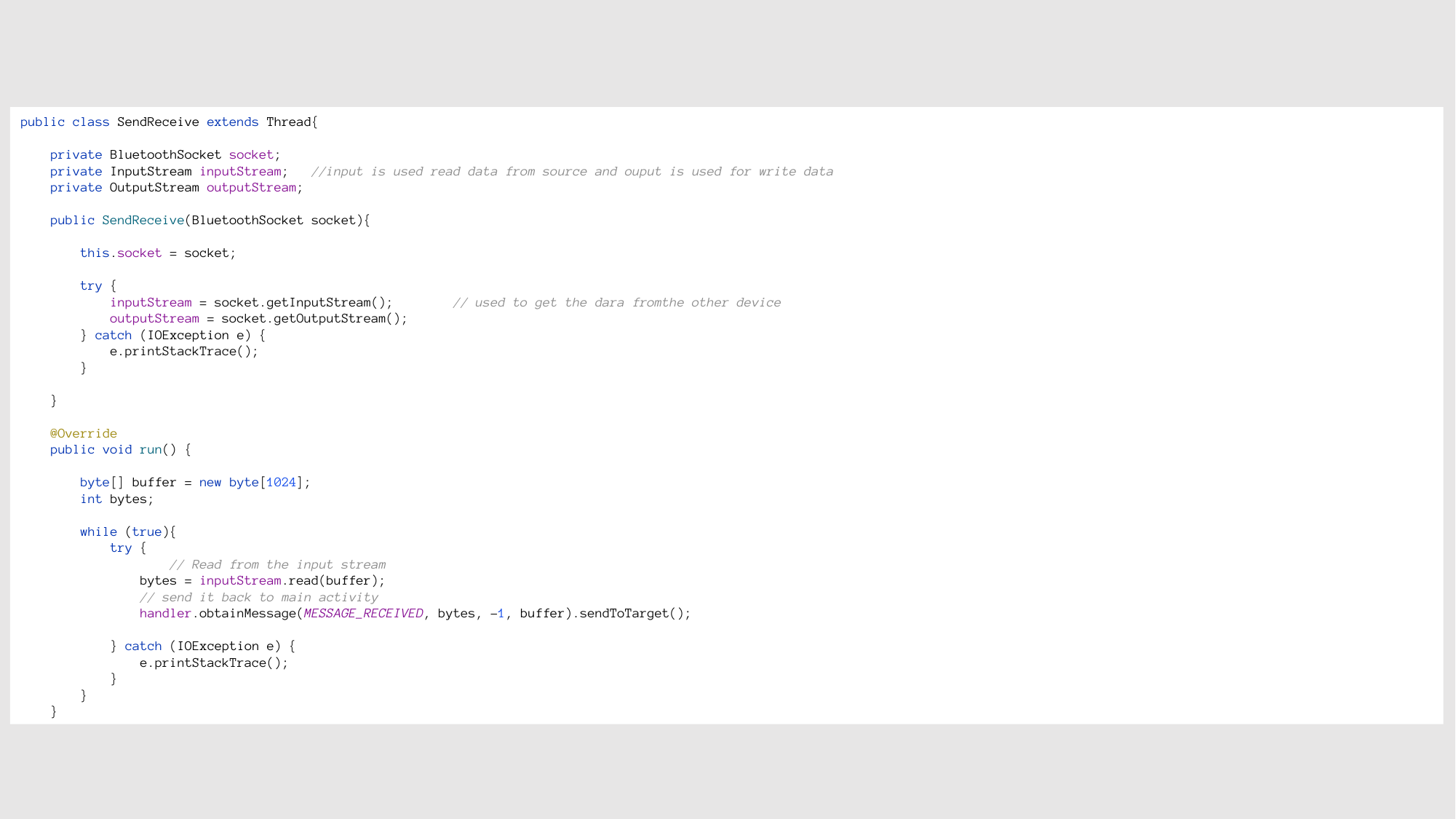

public class SendReceive extends Thread{
    private BluetoothSocket socket;
    private InputStream inputStream;   //input is used read data from source and ouput is used for write data
    private OutputStream outputStream;
    public SendReceive(BluetoothSocket socket){
        this.socket = socket;
        try {
            inputStream = socket.getInputStream();        // used to get the dara fromthe other device
            outputStream = socket.getOutputStream();
        } catch (IOException e) {
            e.printStackTrace();
        }
    }
    @Override
    public void run() {
        byte[] buffer = new byte[1024];
        int bytes;
        while (true){
            try {
                    // Read from the input stream
                bytes = inputStream.read(buffer);
                // send it back to main activity
                handler.obtainMessage(MESSAGE_RECEIVED, bytes, -1, buffer).sendToTarget();
            } catch (IOException e) {
                e.printStackTrace();
            }
        }
    }